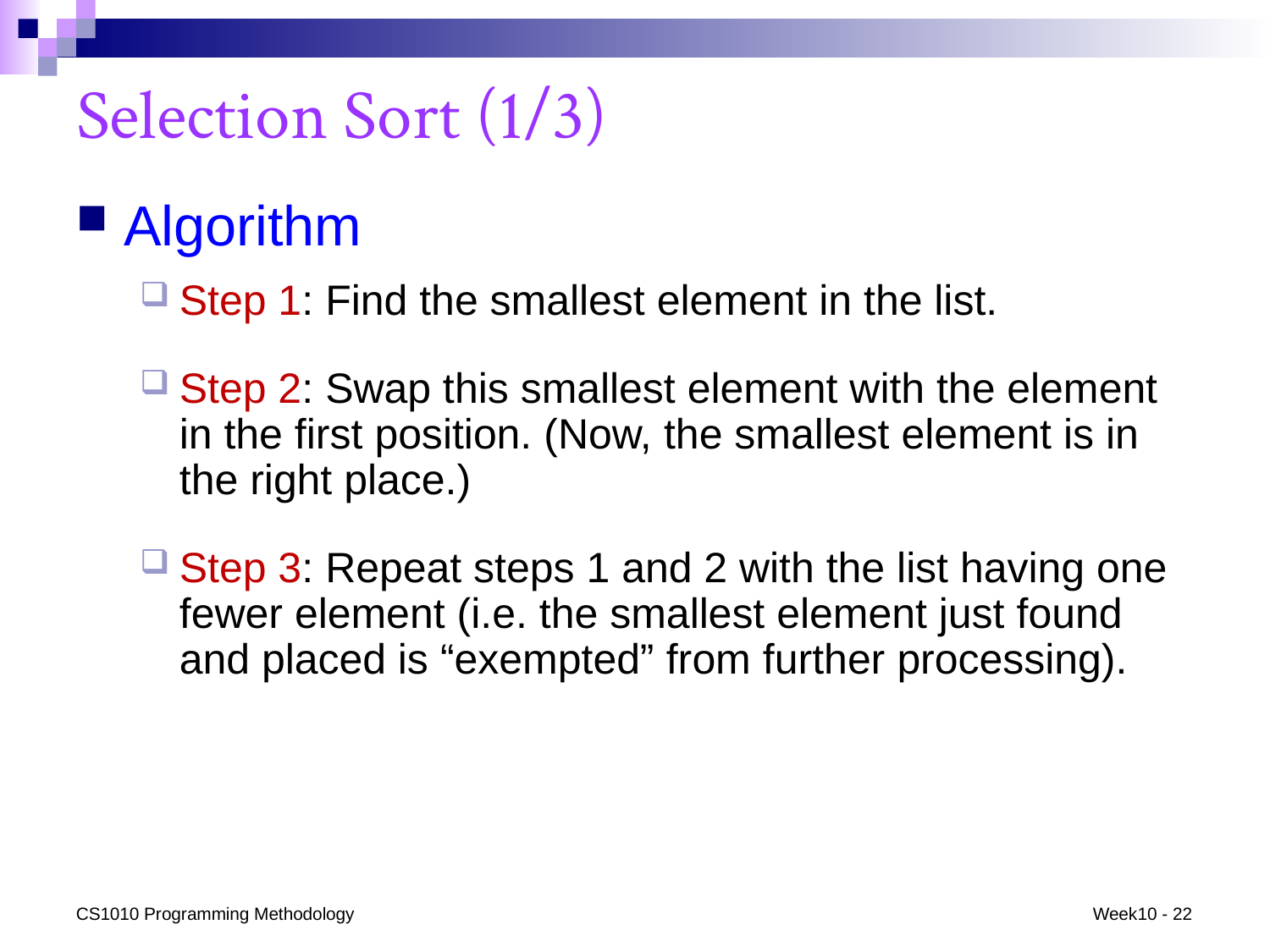

# Selection Sort (1/3)
Algorithm
Step 1: Find the smallest element in the list.
Step 2: Swap this smallest element with the element in the first position. (Now, the smallest element is in the right place.)
Step 3: Repeat steps 1 and 2 with the list having one fewer element (i.e. the smallest element just found and placed is “exempted” from further processing).

CS1010 Programming Methodology
Week10 - 22